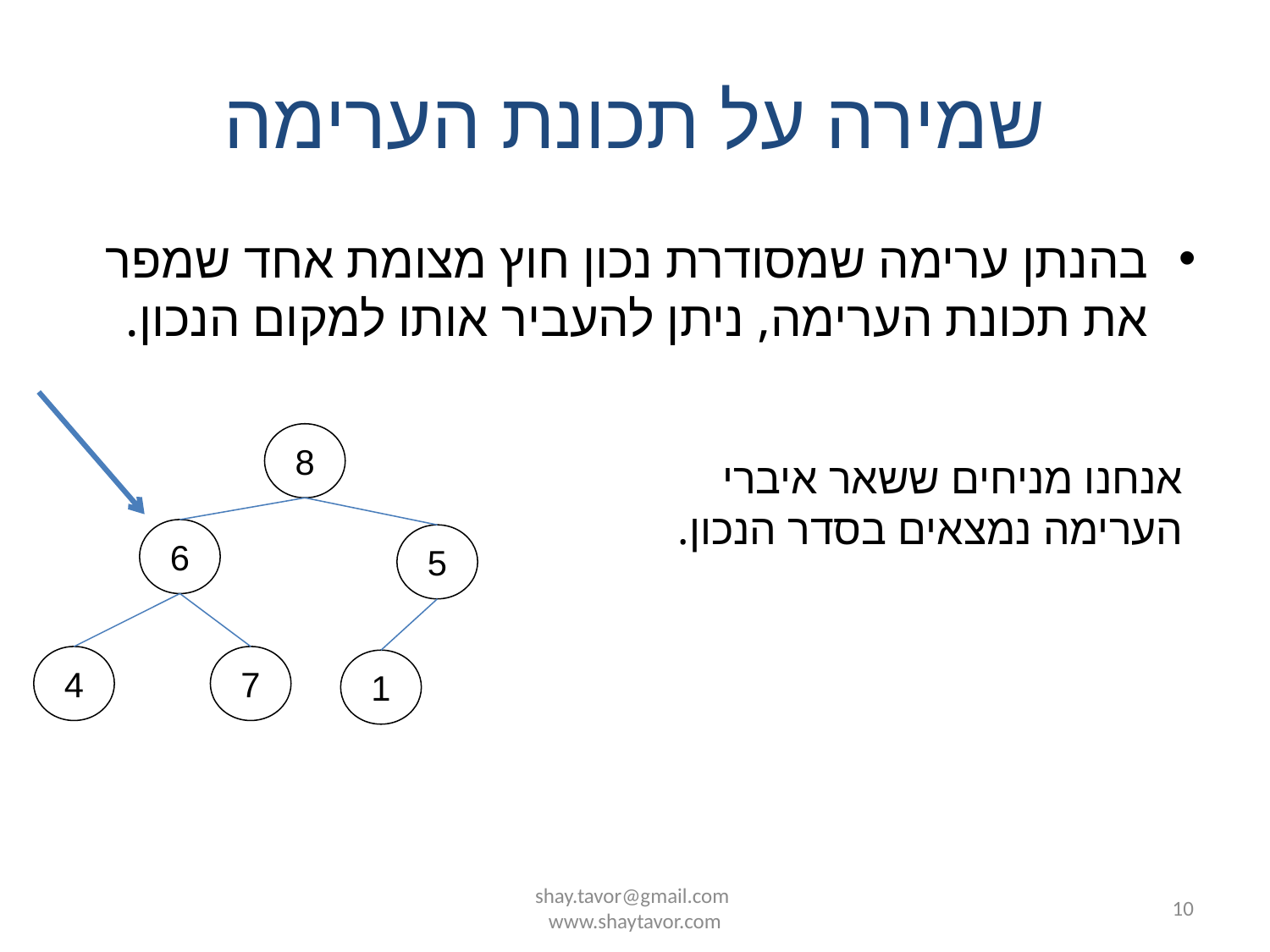

# שמירה על תכונת הערימה
בהנתן ערימה שמסודרת נכון חוץ מצומת אחד שמפר את תכונת הערימה, ניתן להעביר אותו למקום הנכון.
8
אנחנו מניחים ששאר איברי הערימה נמצאים בסדר הנכון.
6
5
4
7
1
shay.tavor@gmail.com
www.shaytavor.com
10